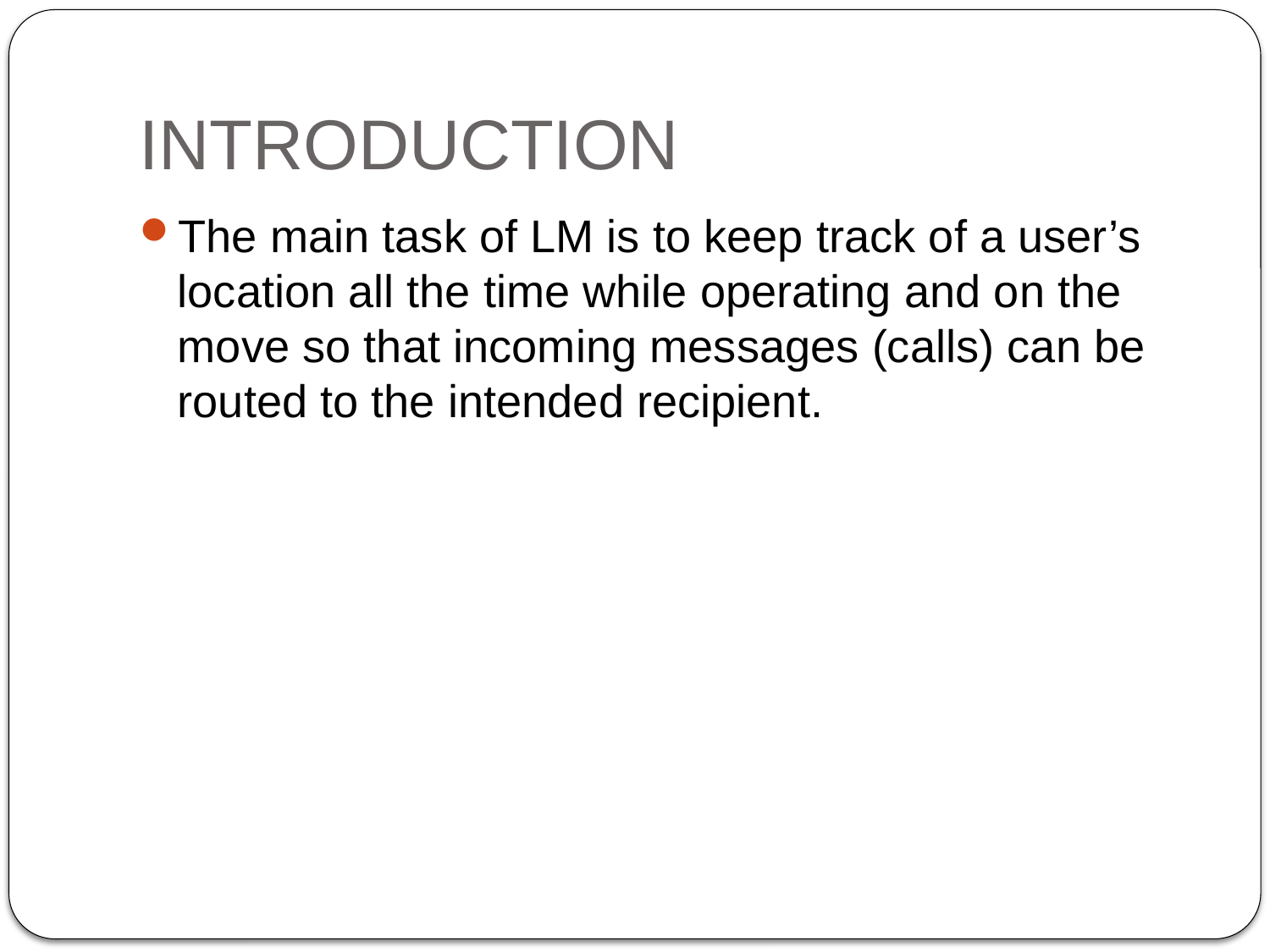

# INTRODUCTION
The main task of LM is to keep track of a user’s location all the time while operating and on the move so that incoming messages (calls) can be routed to the intended recipient.